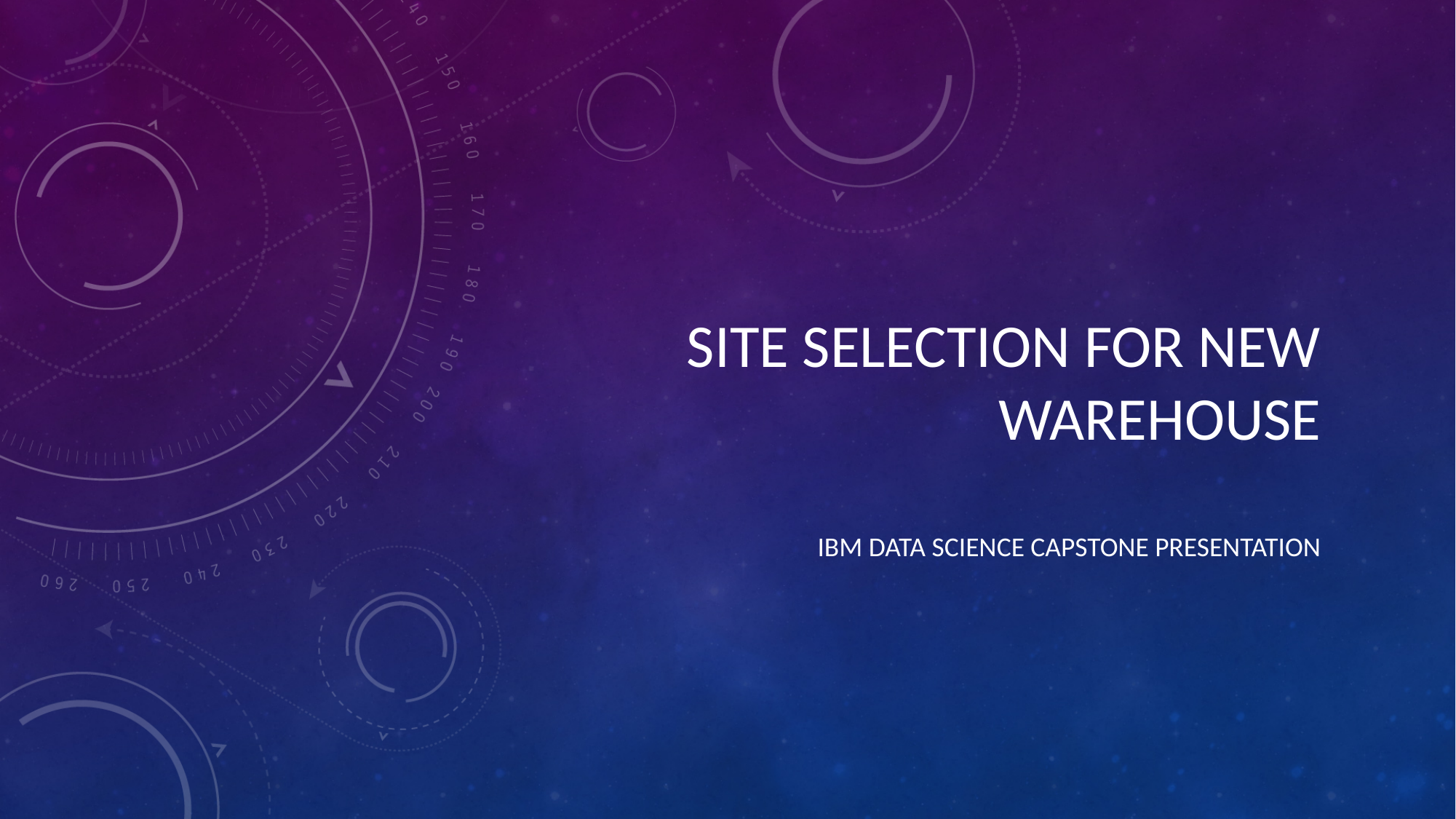

# Site selection for new warehouse
IBM Data Science capstone presentation